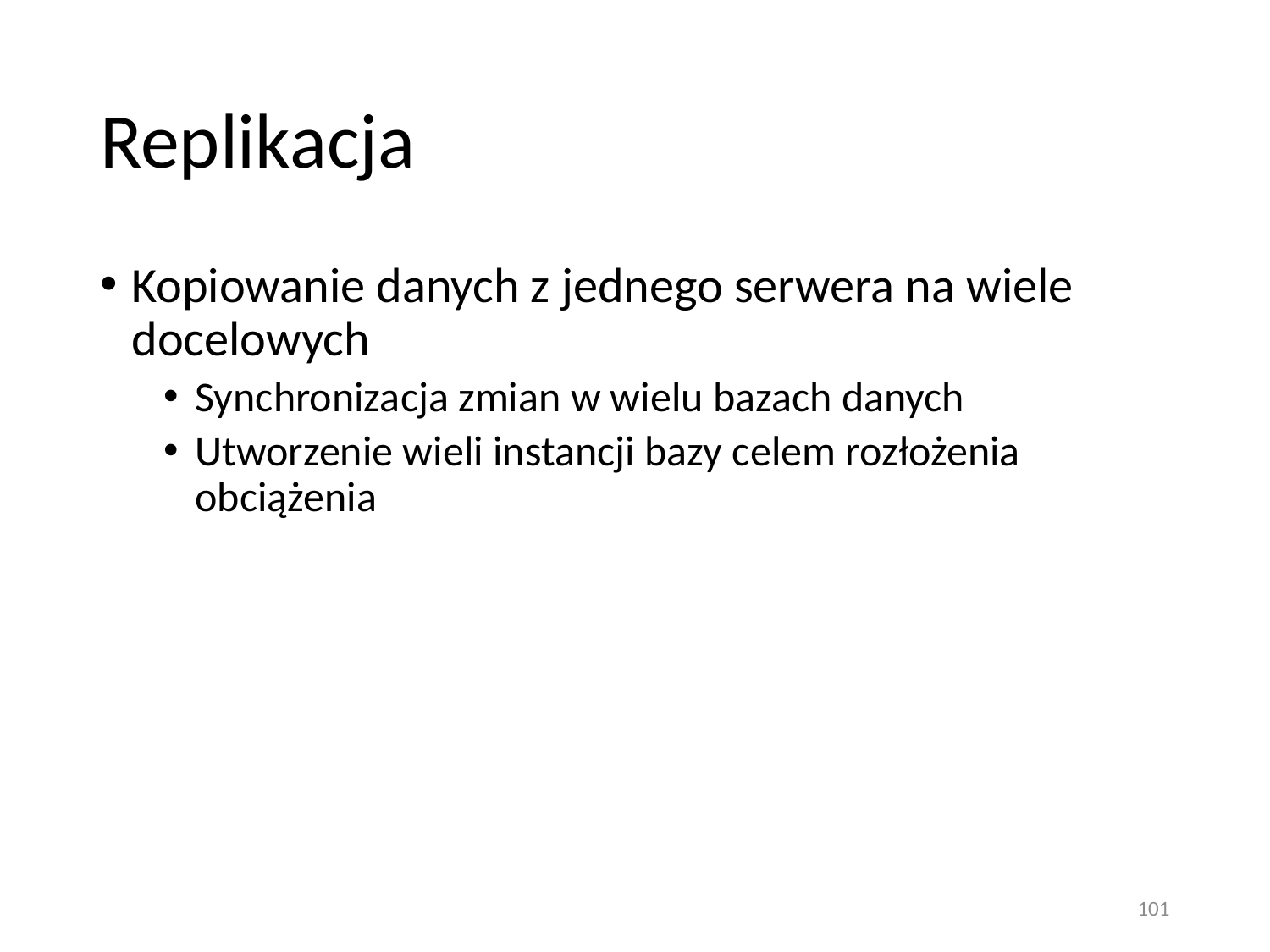

# Replikacja
Kopiowanie danych z jednego serwera na wiele docelowych
Synchronizacja zmian w wielu bazach danych
Utworzenie wieli instancji bazy celem rozłożenia obciążenia

101